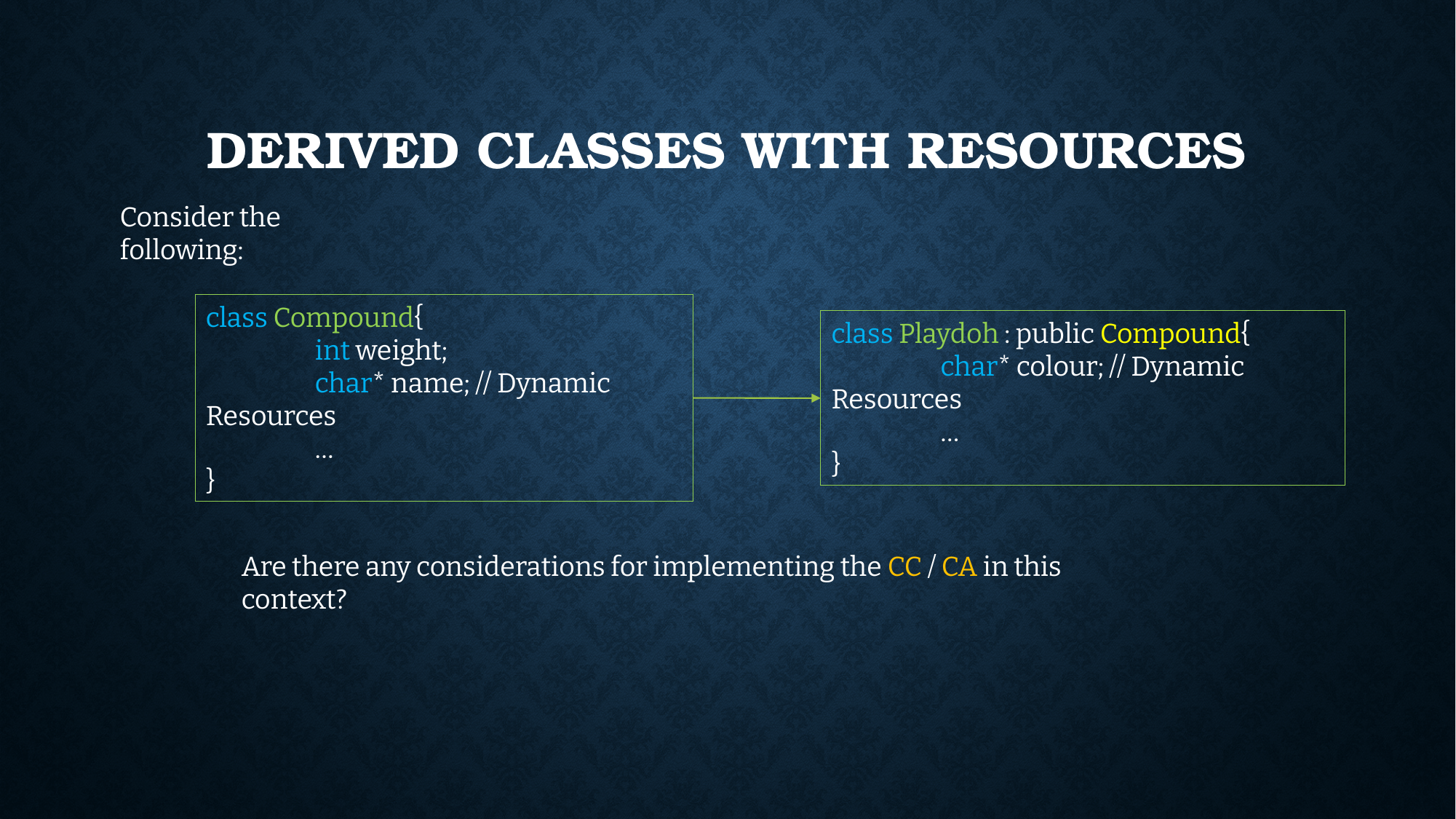

# Derived Classes with Resources
Consider the following:
class Compound{
	int weight;
	char* name; // Dynamic Resources
	…
}
class Playdoh : public Compound{
	char* colour; // Dynamic Resources
	…
}
Are there any considerations for implementing the CC / CA in this context?